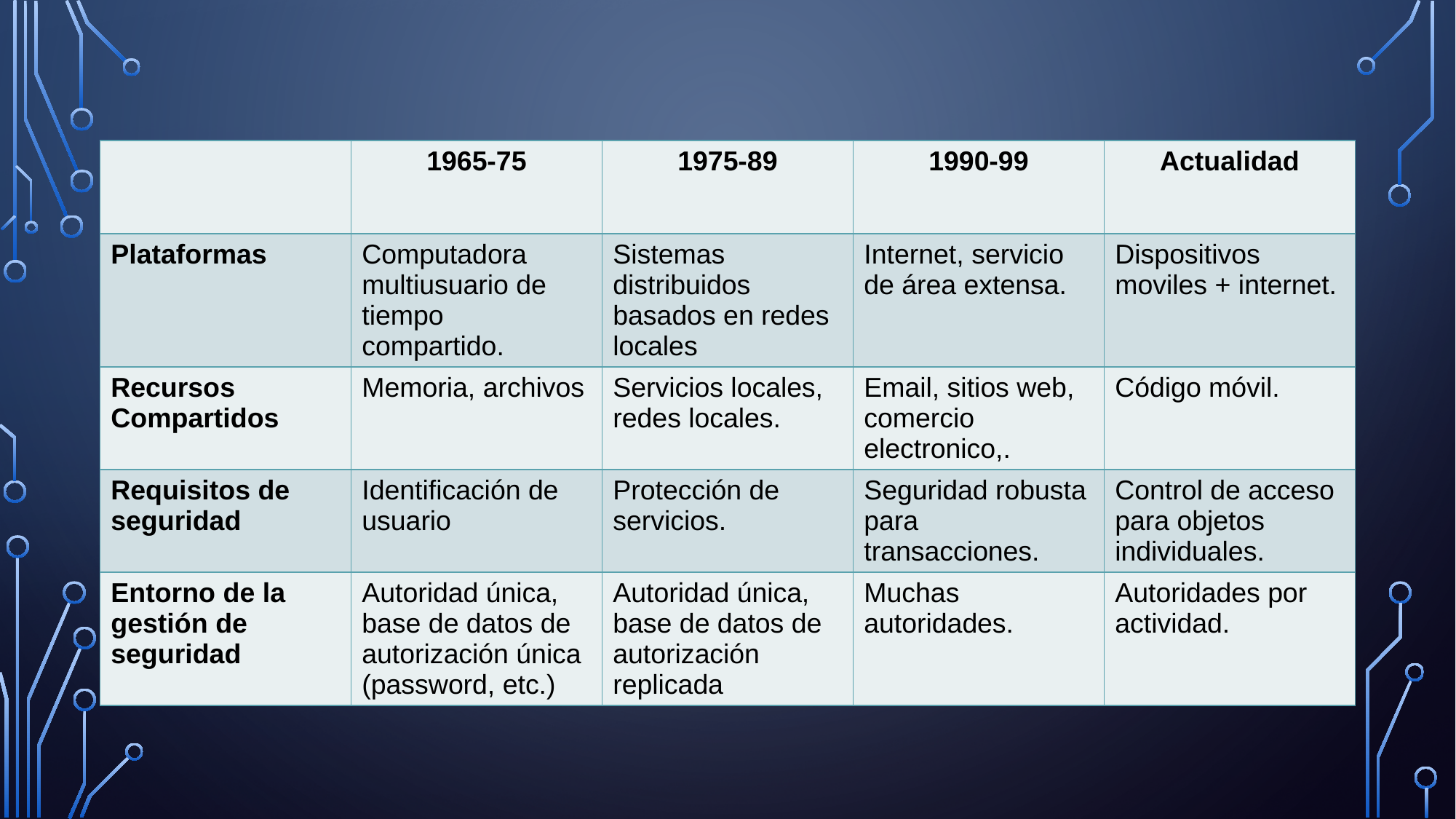

|  | 1965-75 | 1975-89 | 1990-99 | Actualidad |
| --- | --- | --- | --- | --- |
| Plataformas | Computadora multiusuario de tiempo compartido. | Sistemas distribuidos basados en redes locales | Internet, servicio de área extensa. | Dispositivos moviles + internet. |
| Recursos Compartidos | Memoria, archivos | Servicios locales, redes locales. | Email, sitios web, comercio electronico,. | Código móvil. |
| Requisitos de seguridad | Identificación de usuario | Protección de servicios. | Seguridad robusta para transacciones. | Control de acceso para objetos individuales. |
| Entorno de la gestión de seguridad | Autoridad única, base de datos de autorización única (password, etc.) | Autoridad única, base de datos de autorización replicada | Muchas autoridades. | Autoridades por actividad. |